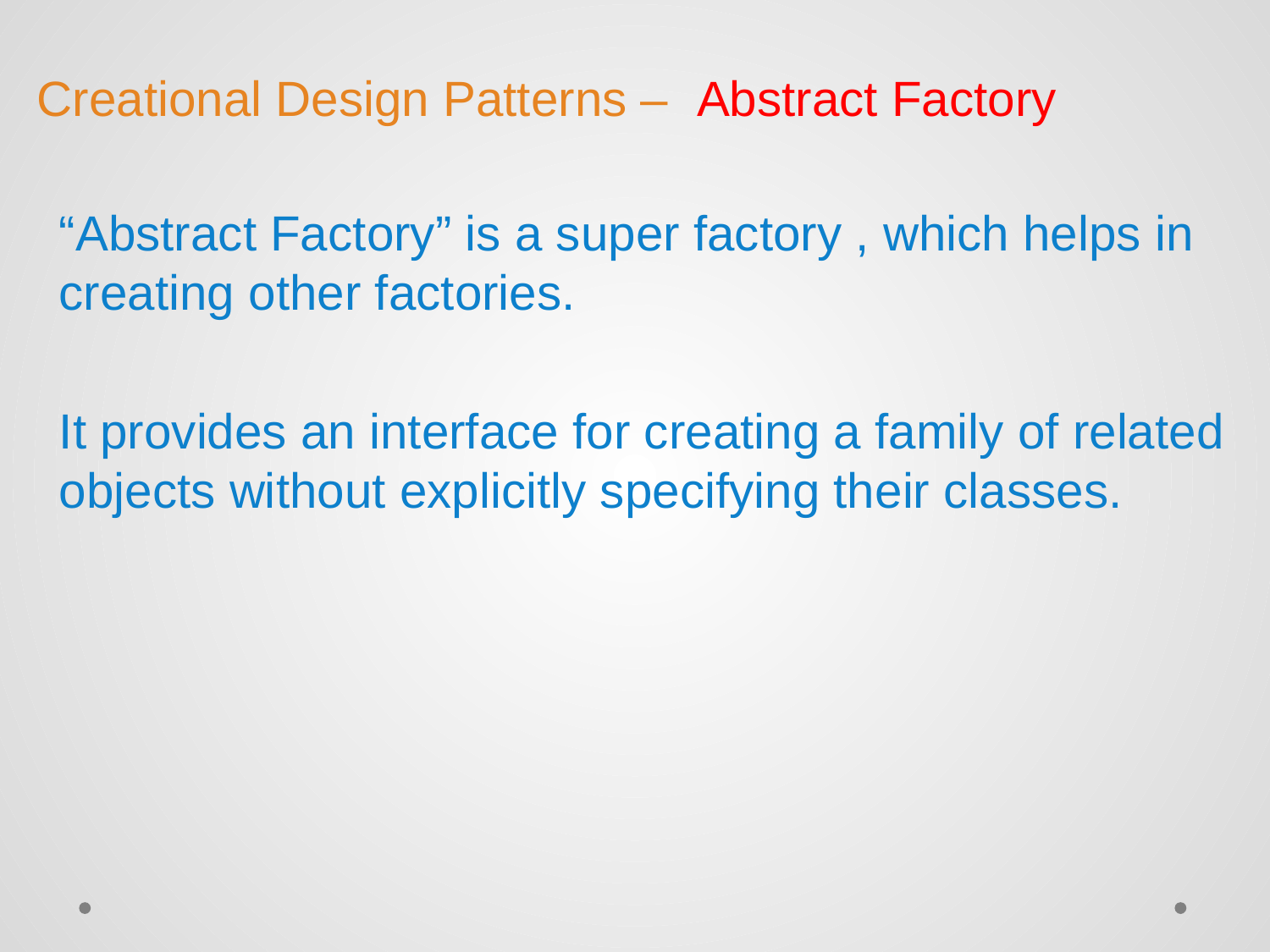

# Creational Design Patterns –  Abstract Factory

“Abstract Factory” is a super factory , which helps in creating other factories.

It provides an interface for creating a family of related objects without explicitly specifying their classes.